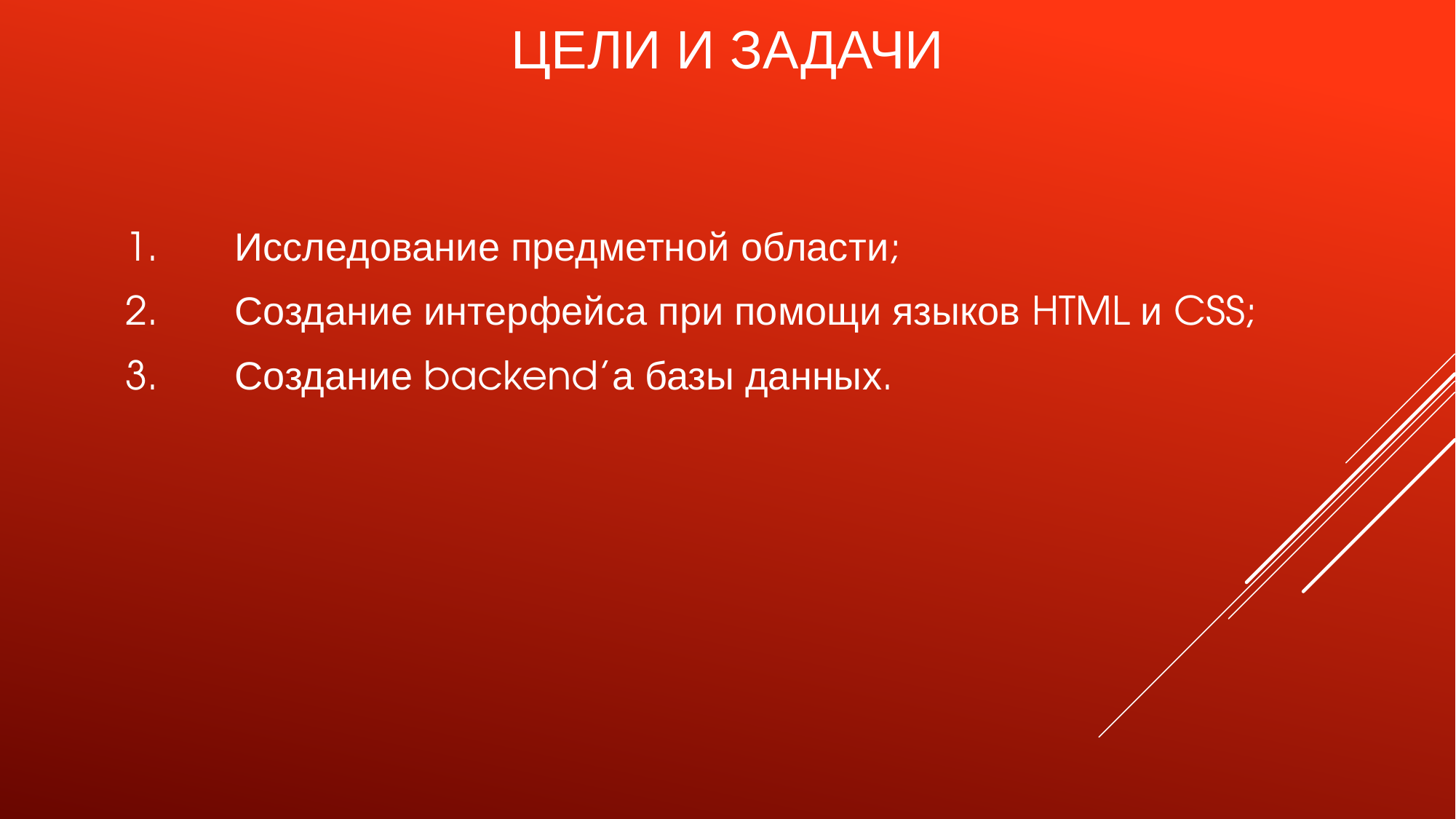

# Цели и задачи
1.	Исследование предметной области;
2.	Создание интерфейса при помощи языков HTML и CSS;
3.	Создание backend’а базы данных.